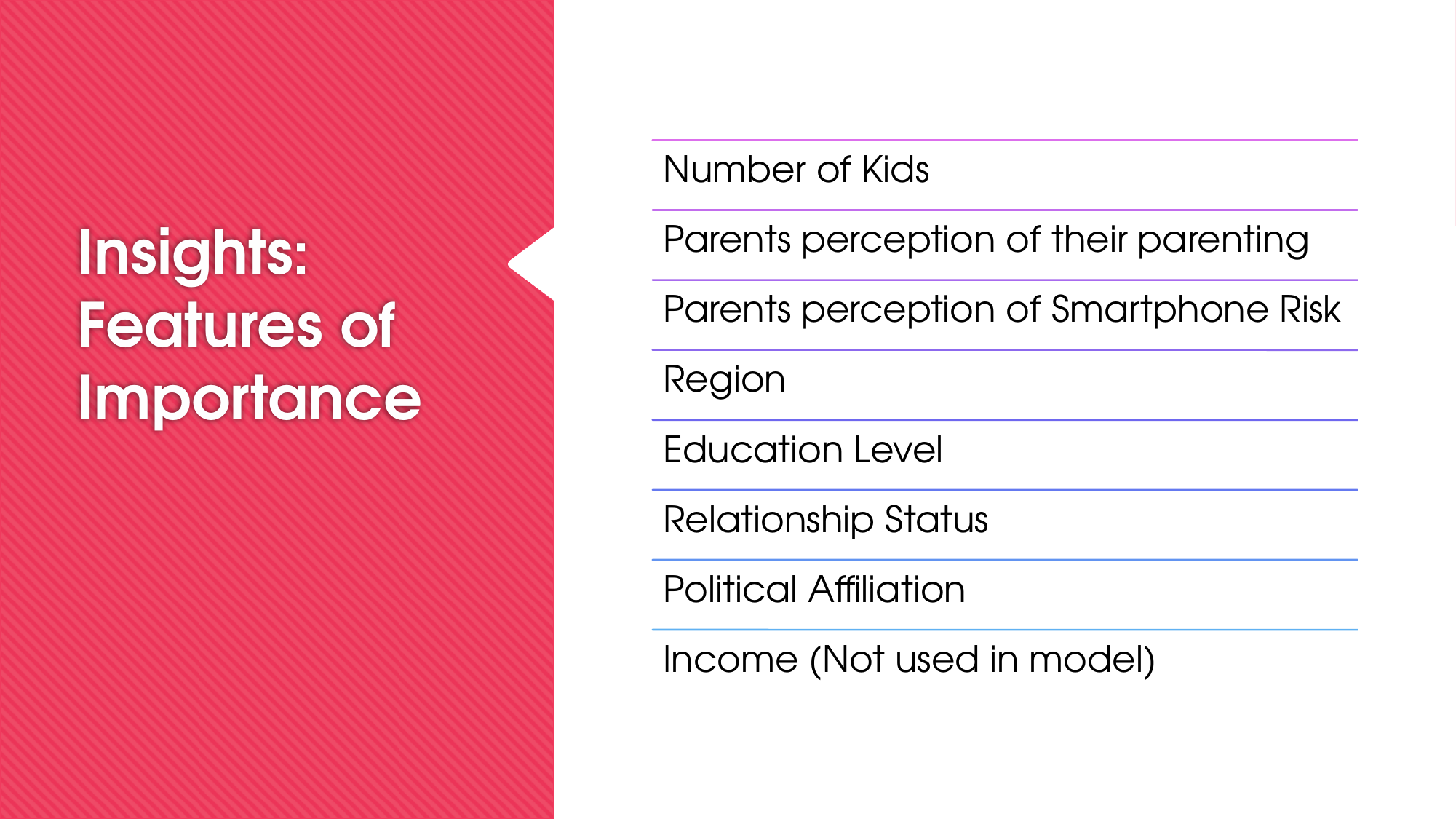

Number of Kids
Parents perception of their parenting
Parents perception of Smartphone Risk
Region
Education Level
Relationship Status
Political Affiliation
Income (Not used in model)
# Insights: Features of Importance